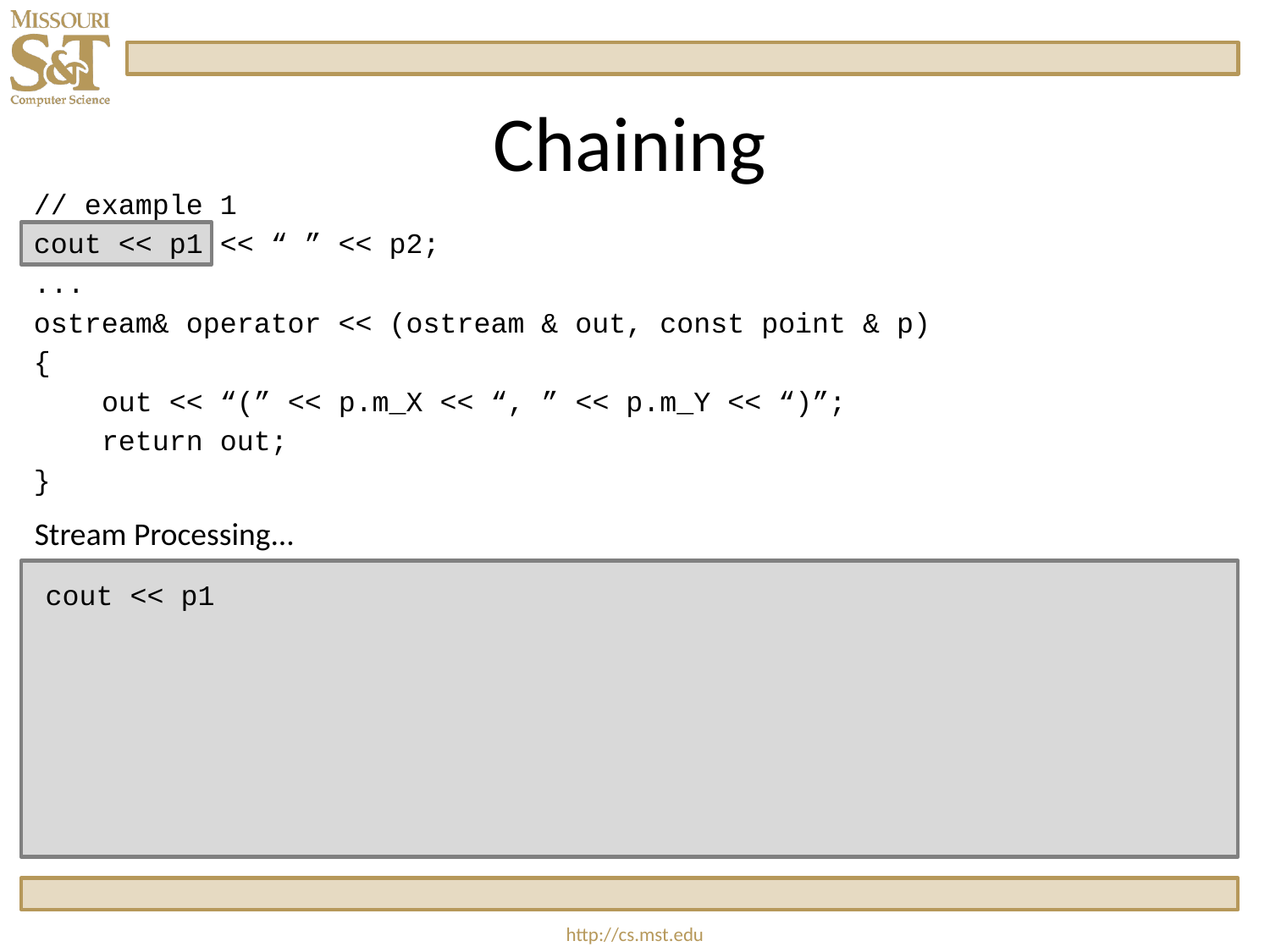

# Chaining
// example 1
cout << p1 << “ ” << p2;
...
ostream& operator << (ostream & out, const point & p)
{
    out << “(” << p.m_X << “, ” << p.m_Y << “)”;
    return out;
}

Stream Processing...

cout << p1